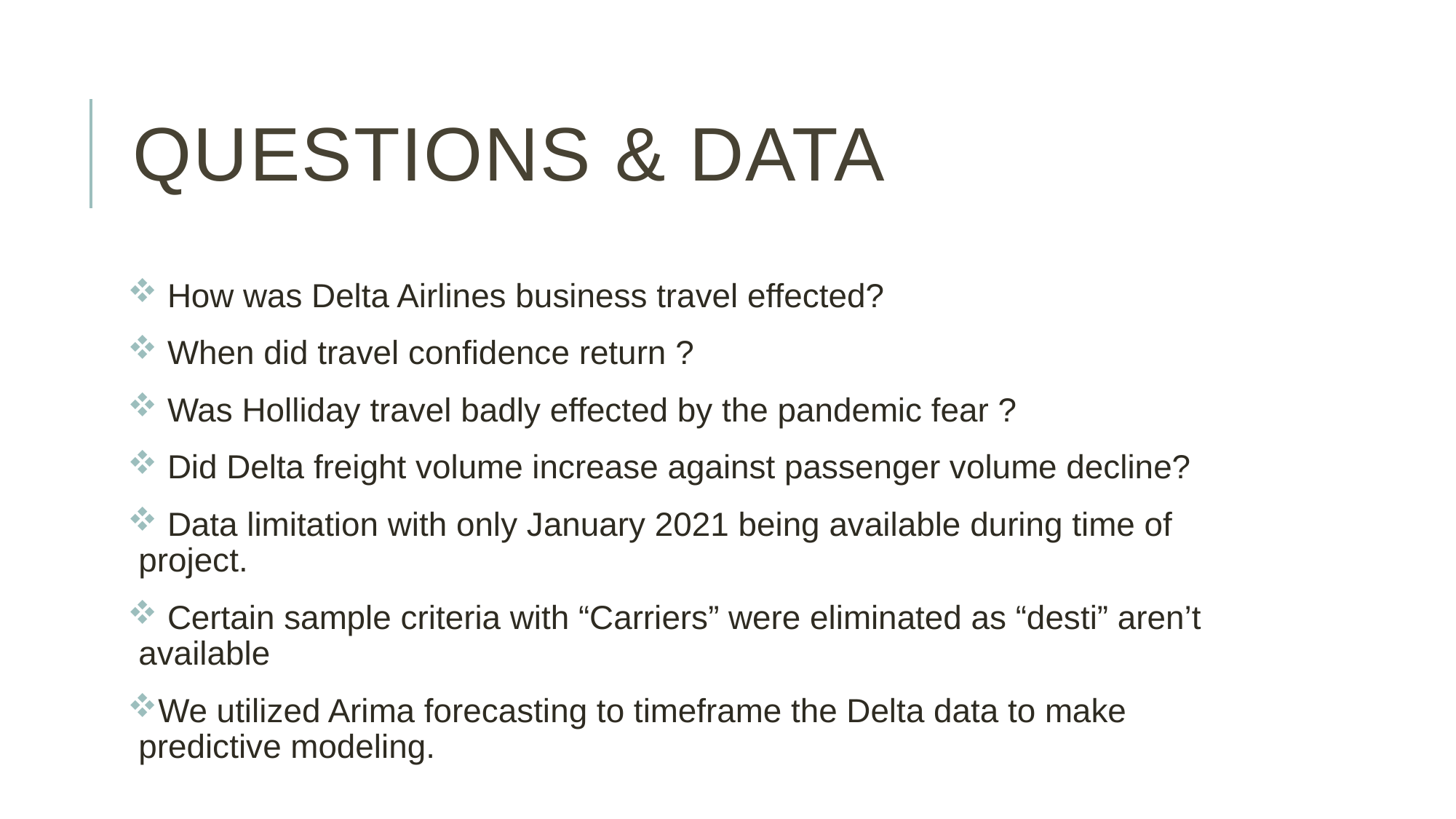

# Questions & Data
 How was Delta Airlines business travel effected?
 When did travel confidence return ?
 Was Holliday travel badly effected by the pandemic fear ?
 Did Delta freight volume increase against passenger volume decline?
 Data limitation with only January 2021 being available during time of project.
 Certain sample criteria with “Carriers” were eliminated as “desti” aren’t available
We utilized Arima forecasting to timeframe the Delta data to make predictive modeling.